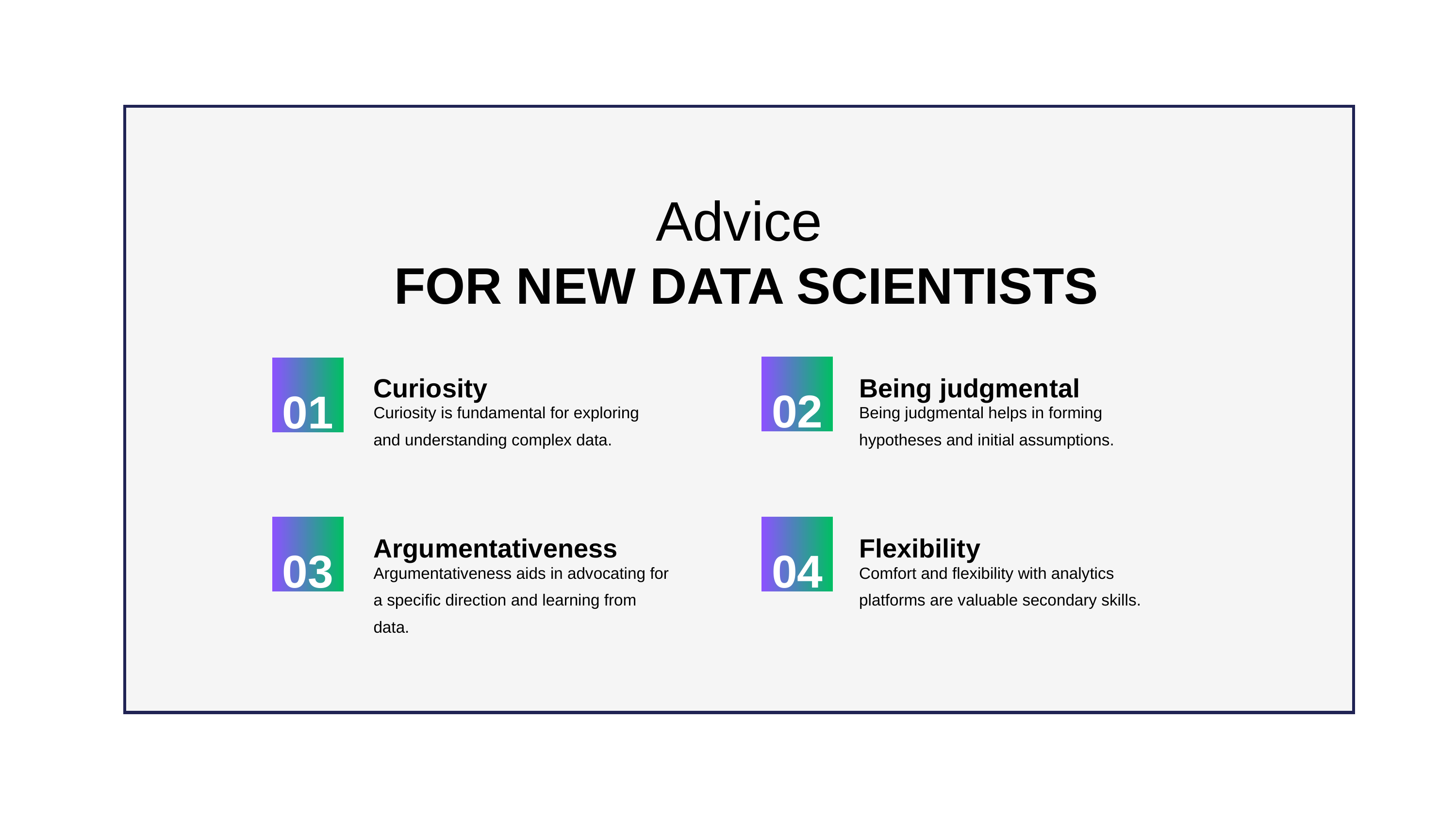

Advice
 FOR NEW DATA SCIENTISTS

Curiosity
Being judgmental
02
01
Curiosity is fundamental for exploring and understanding complex data.
Being judgmental helps in forming hypotheses and initial assumptions.

Argumentativeness
Flexibility
03
04
Argumentativeness aids in advocating for a specific direction and learning from data.
Comfort and flexibility with analytics platforms are valuable secondary skills.